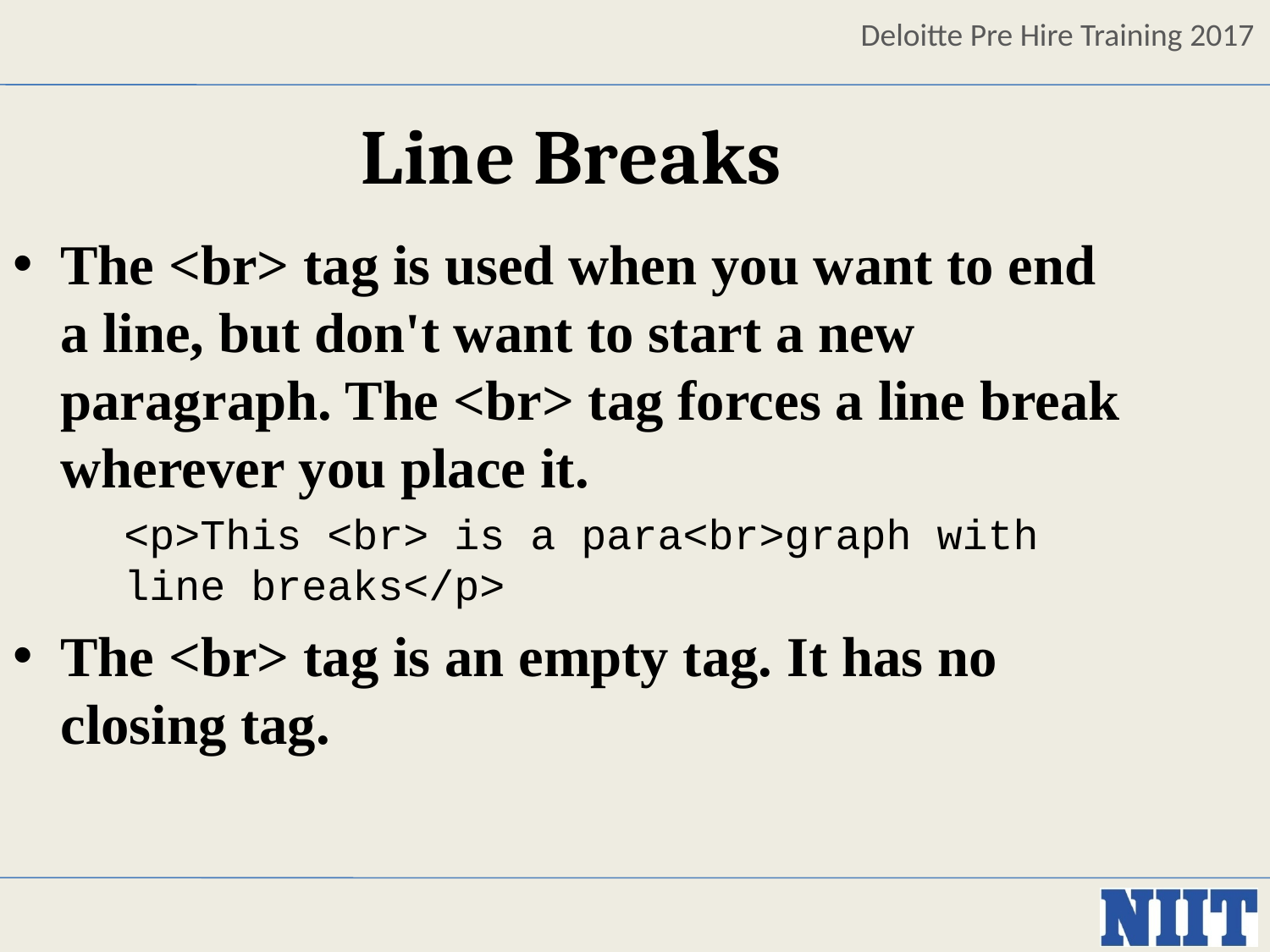

Line Breaks
The <br> tag is used when you want to end a line, but don't want to start a new paragraph. The <br> tag forces a line break wherever you place it.
<p>This <br> is a para<br>graph with line breaks</p>
The <br> tag is an empty tag. It has no closing tag.